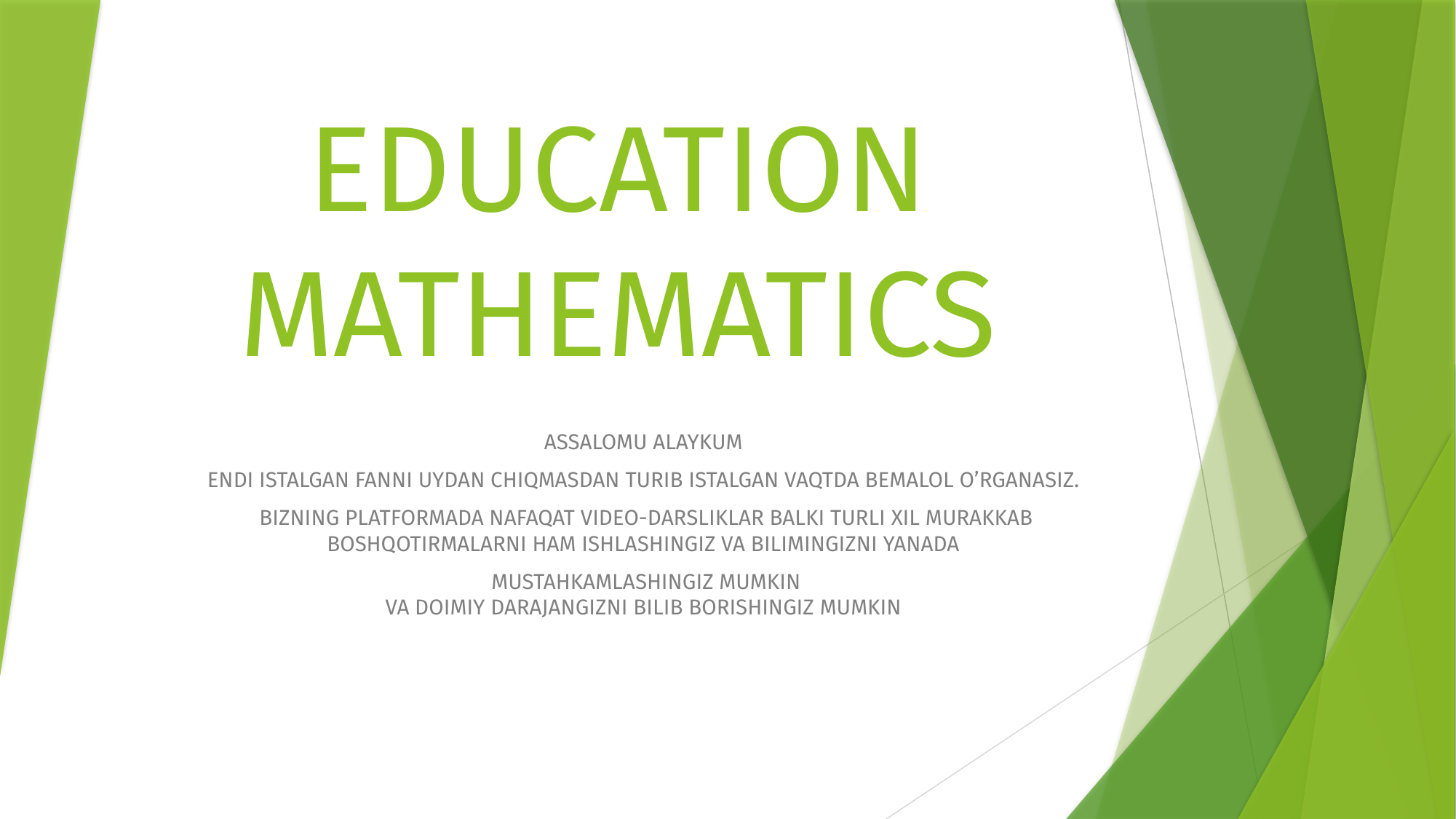

# EDUCATION MATHEMATICS
ASSALOMU ALAYKUM
ENDI ISTALGAN FANNI UYDAN CHIQMASDAN TURIB ISTALGAN VAQTDA BEMALOL O’RGANASIZ.
 BIZNING PLATFORMADA NAFAQAT VIDEO-DARSLIKLAR BALKI TURLI XIL MURAKKAB BOSHQOTIRMALARNI HAM ISHLASHINGIZ VA BILIMINGIZNI YANADA
 MUSTAHKAMLASHINGIZ MUMKIN
VA DOIMIY DARAJANGIZNI BILIB BORISHINGIZ MUMKIN